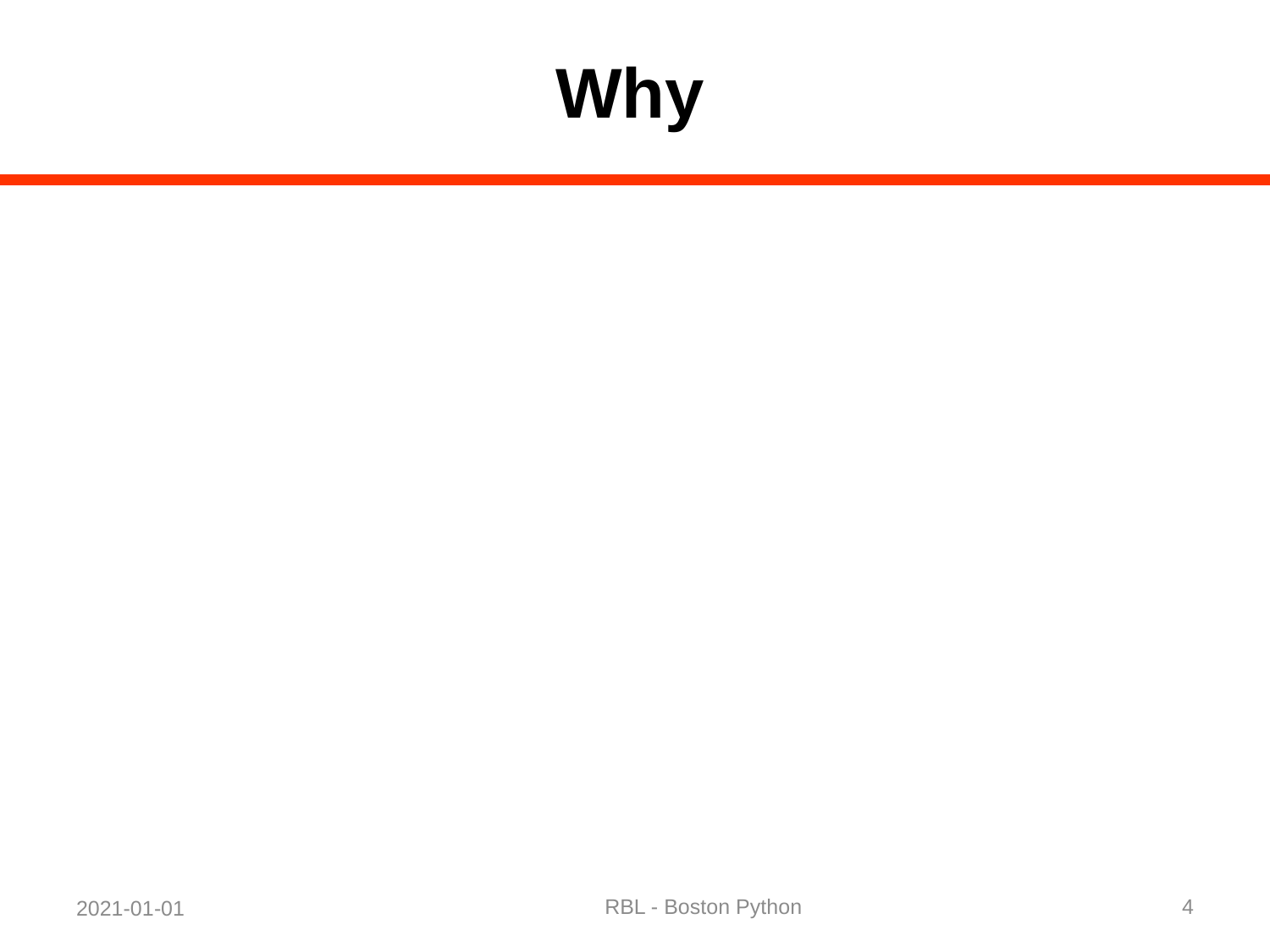

# Why

RBL - Boston Python
4
2021-01-01